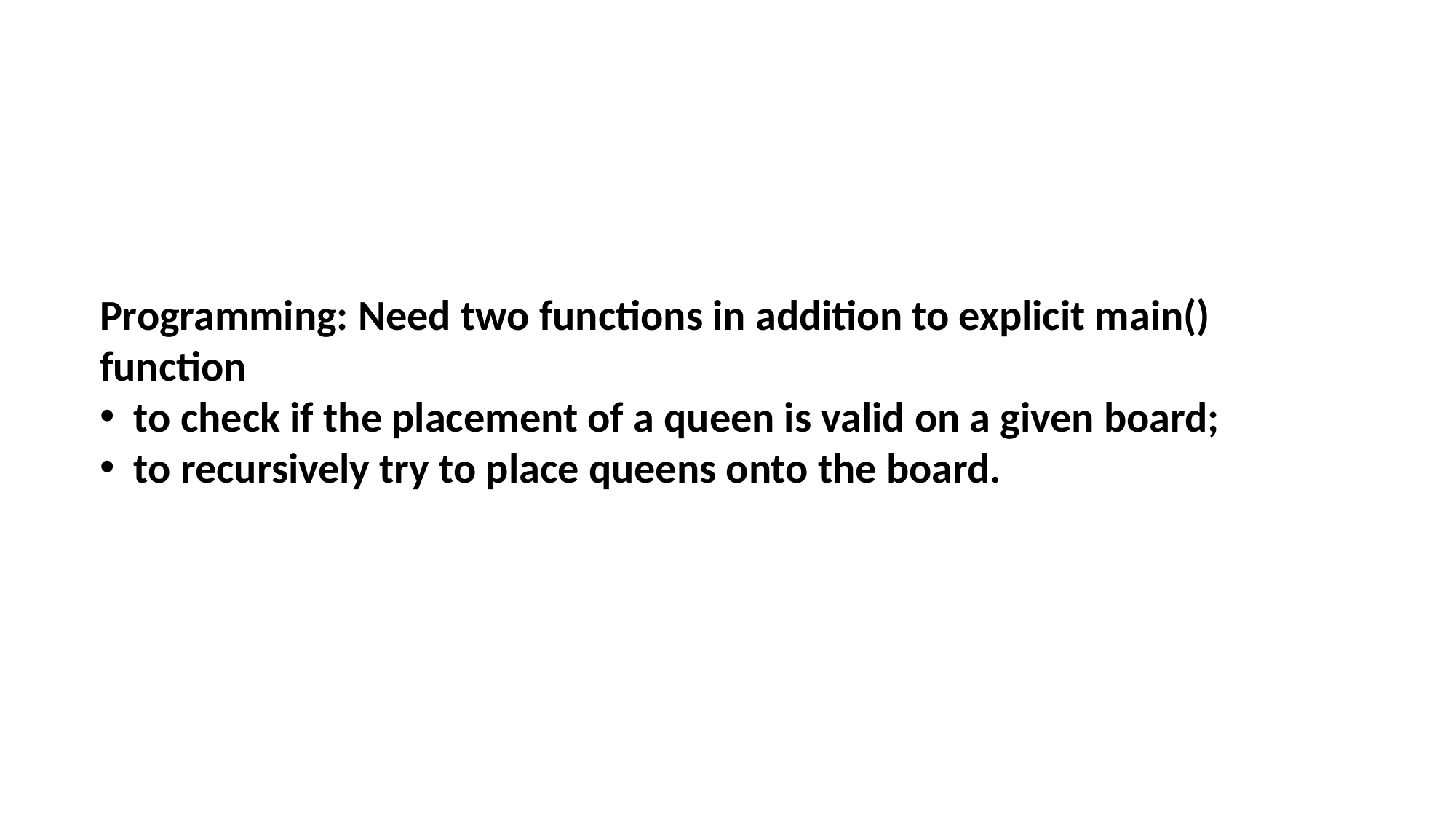

Programming: Need two functions in addition to explicit main() function
to check if the placement of a queen is valid on a given board;
to recursively try to place queens onto the board.